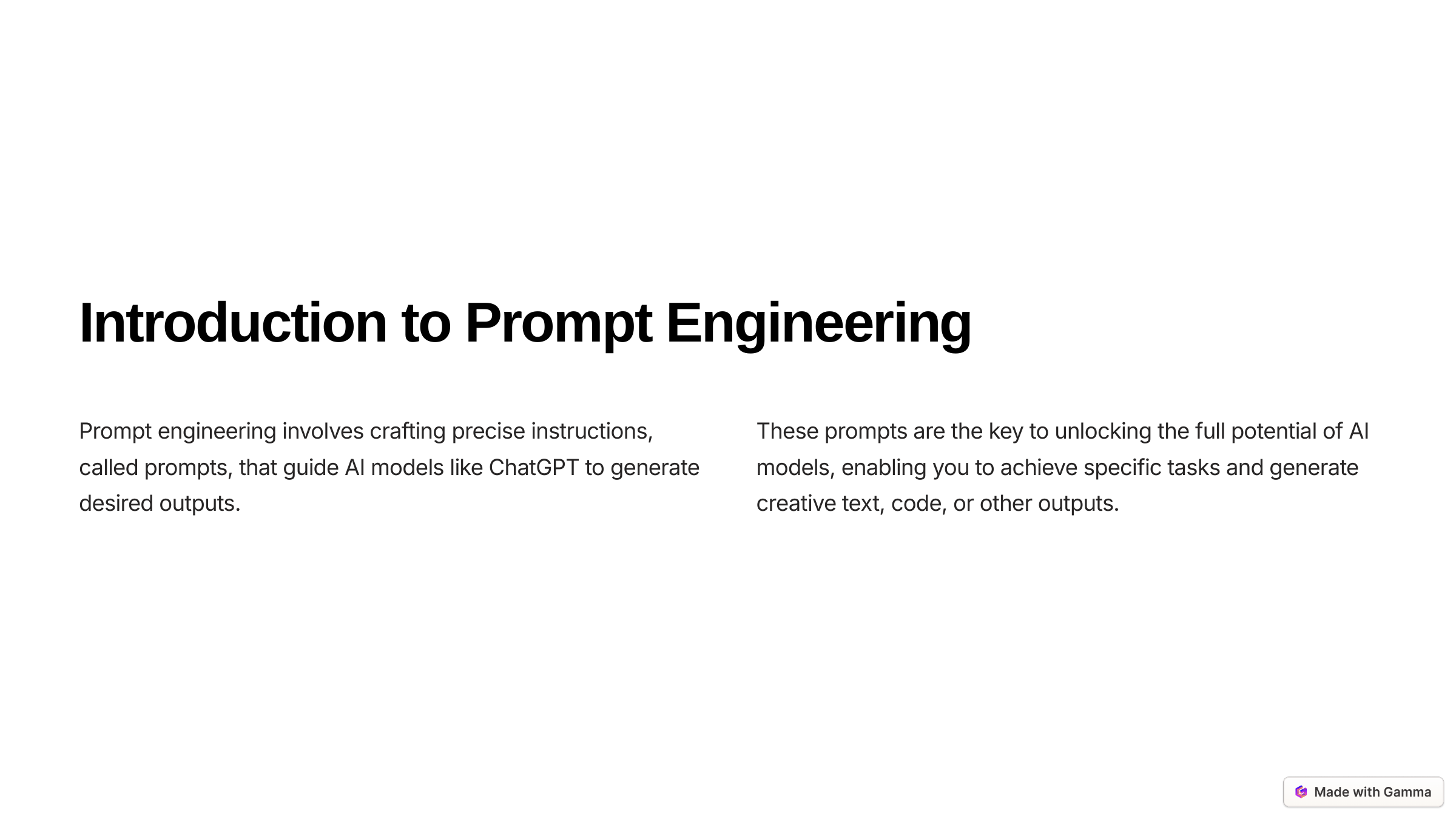

Introduction to Prompt Engineering
Prompt engineering involves crafting precise instructions, called prompts, that guide AI models like ChatGPT to generate desired outputs.
These prompts are the key to unlocking the full potential of AI models, enabling you to achieve specific tasks and generate creative text, code, or other outputs.